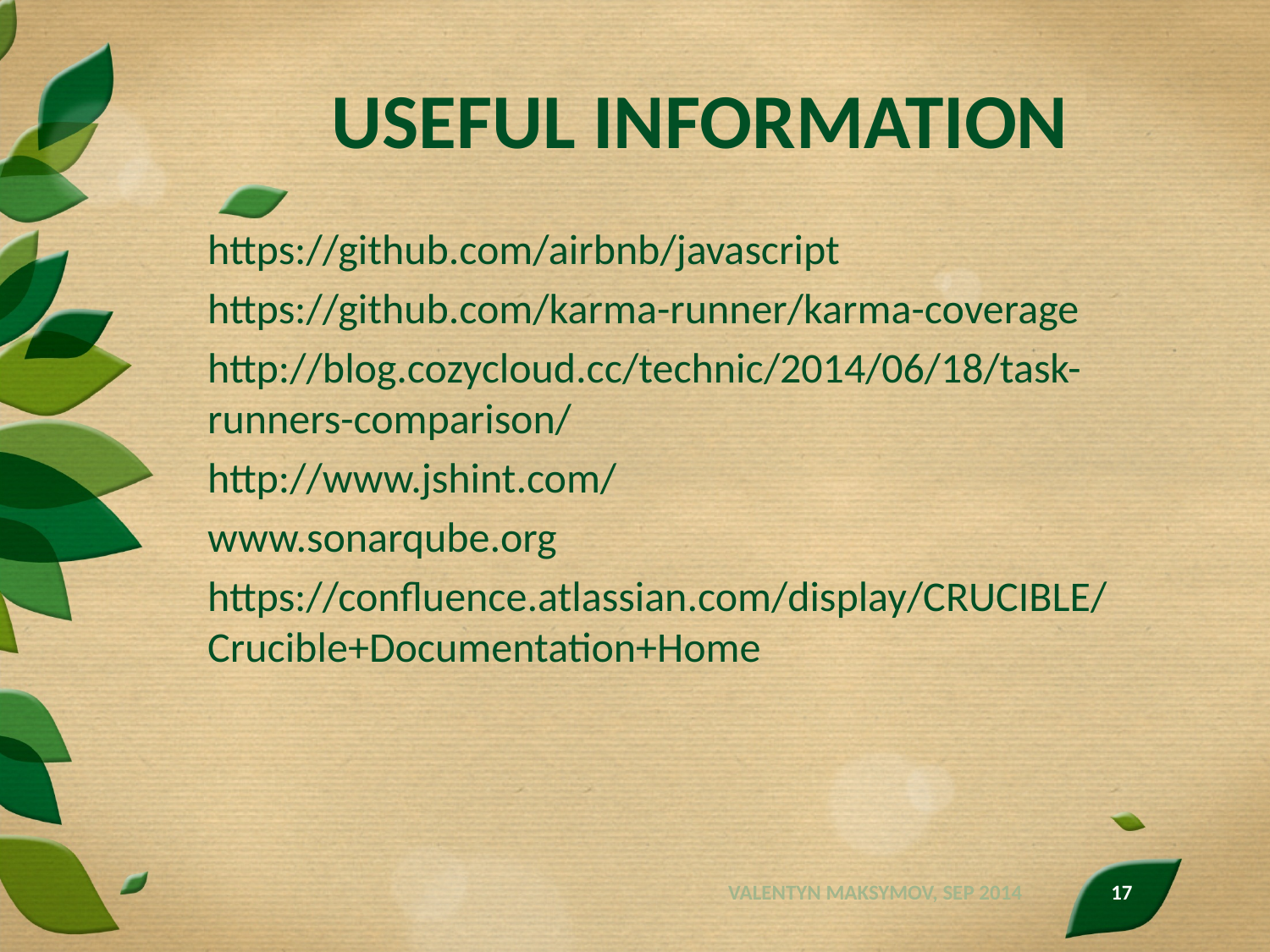

# Useful Information
https://github.com/airbnb/javascript
https://github.com/karma-runner/karma-coverage
http://blog.cozycloud.cc/technic/2014/06/18/task-runners-comparison/
http://www.jshint.com/
www.sonarqube.org
https://confluence.atlassian.com/display/CRUCIBLE/Crucible+Documentation+Home

Valentyn Maksymov, sep 2014
17